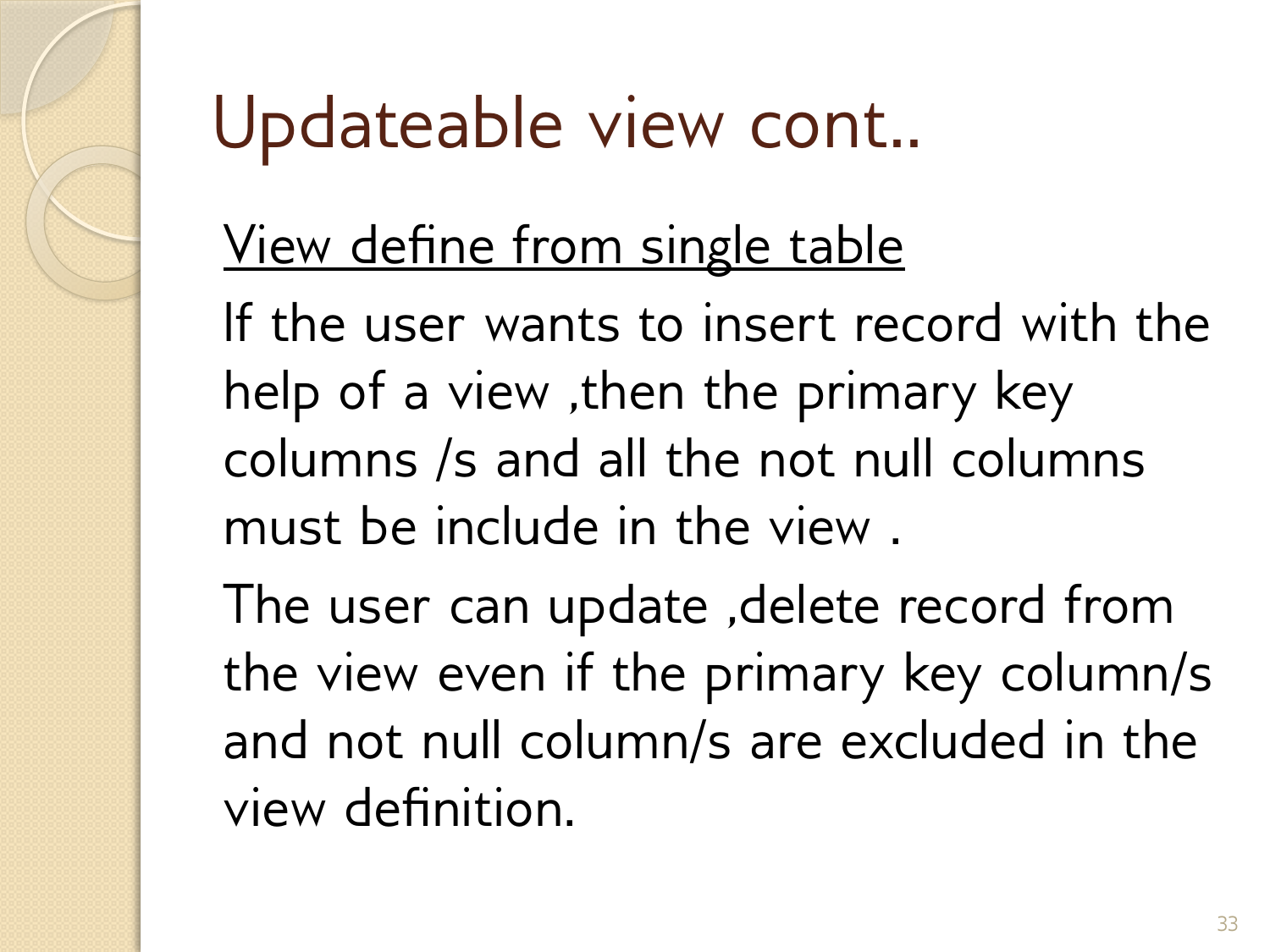

# Updateable view cont..
View define from single table
If the user wants to insert record with the help of a view ,then the primary key columns /s and all the not null columns must be include in the view .
The user can update ,delete record from the view even if the primary key column/s and not null column/s are excluded in the view definition.
33